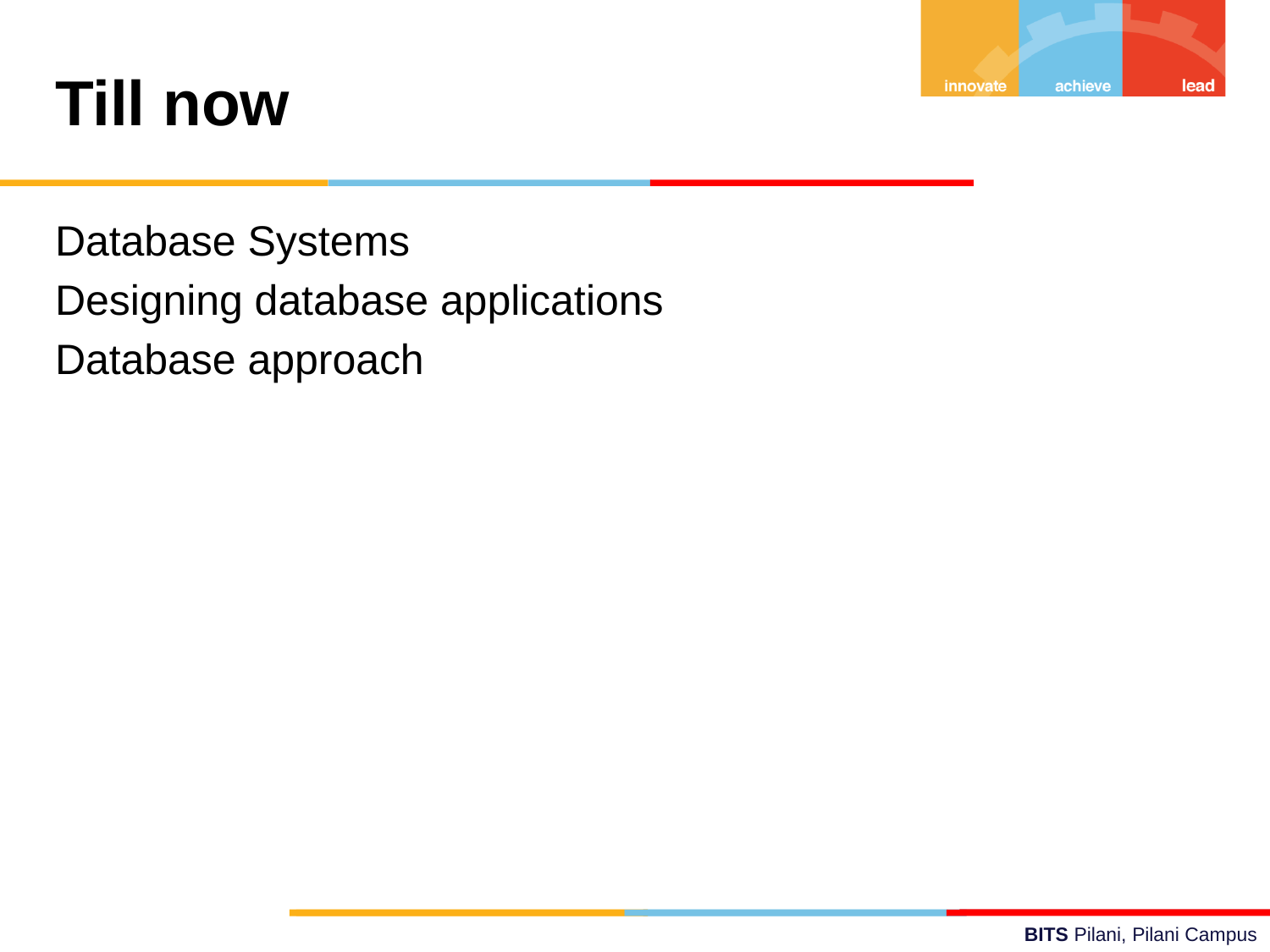

Till now
Database Systems
Designing database applications
Database approach